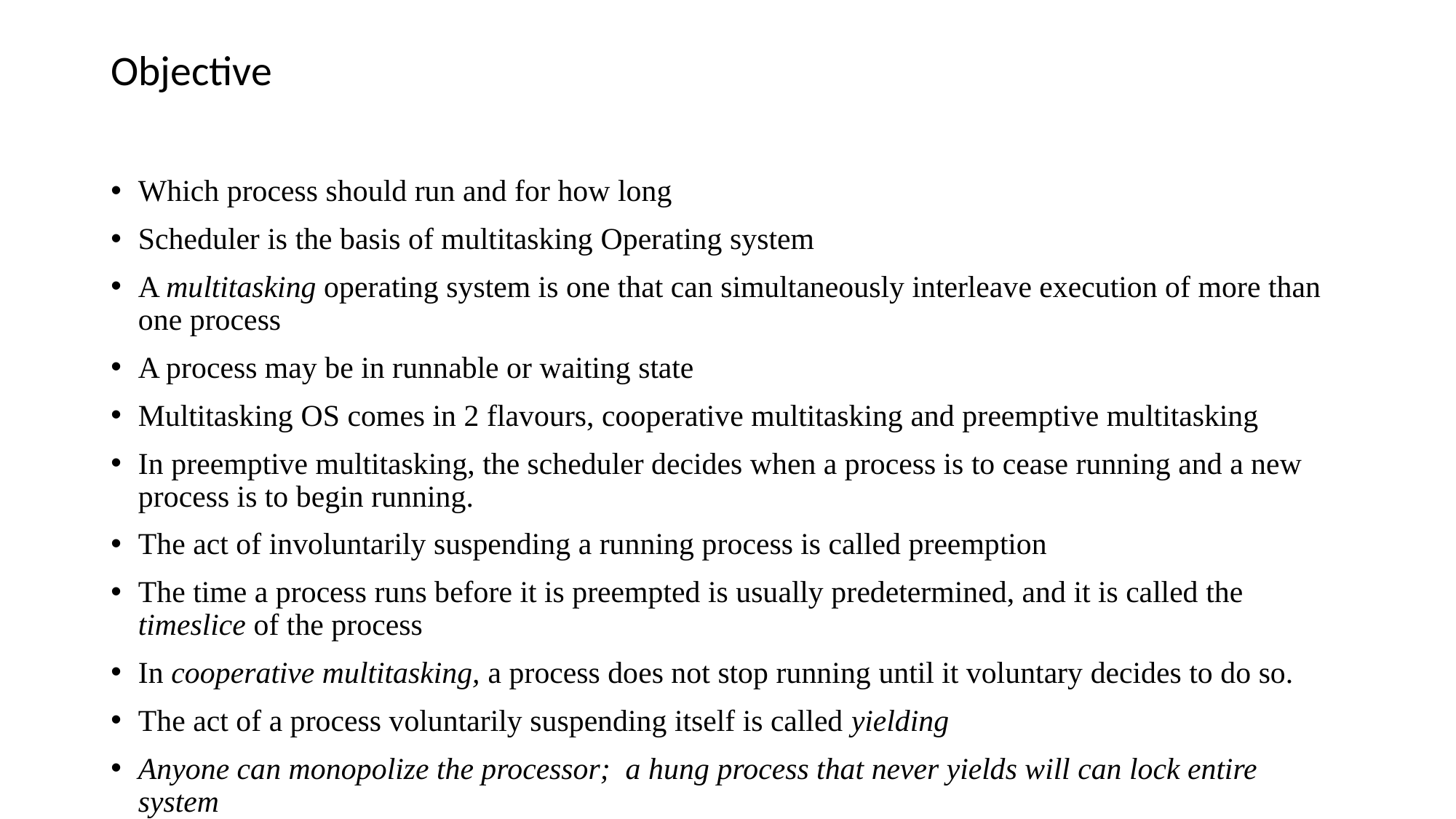

# Objective
Which process should run and for how long
Scheduler is the basis of multitasking Operating system
A multitasking operating system is one that can simultaneously interleave execution of more than one process
A process may be in runnable or waiting state
Multitasking OS comes in 2 flavours, cooperative multitasking and preemptive multitasking
In preemptive multitasking, the scheduler decides when a process is to cease running and a new process is to begin running.
The act of involuntarily suspending a running process is called preemption
The time a process runs before it is preempted is usually predetermined, and it is called the timeslice of the process
In cooperative multitasking, a process does not stop running until it voluntary decides to do so.
The act of a process voluntarily suspending itself is called yielding
Anyone can monopolize the processor;  a hung process that never yields will can lock entire system